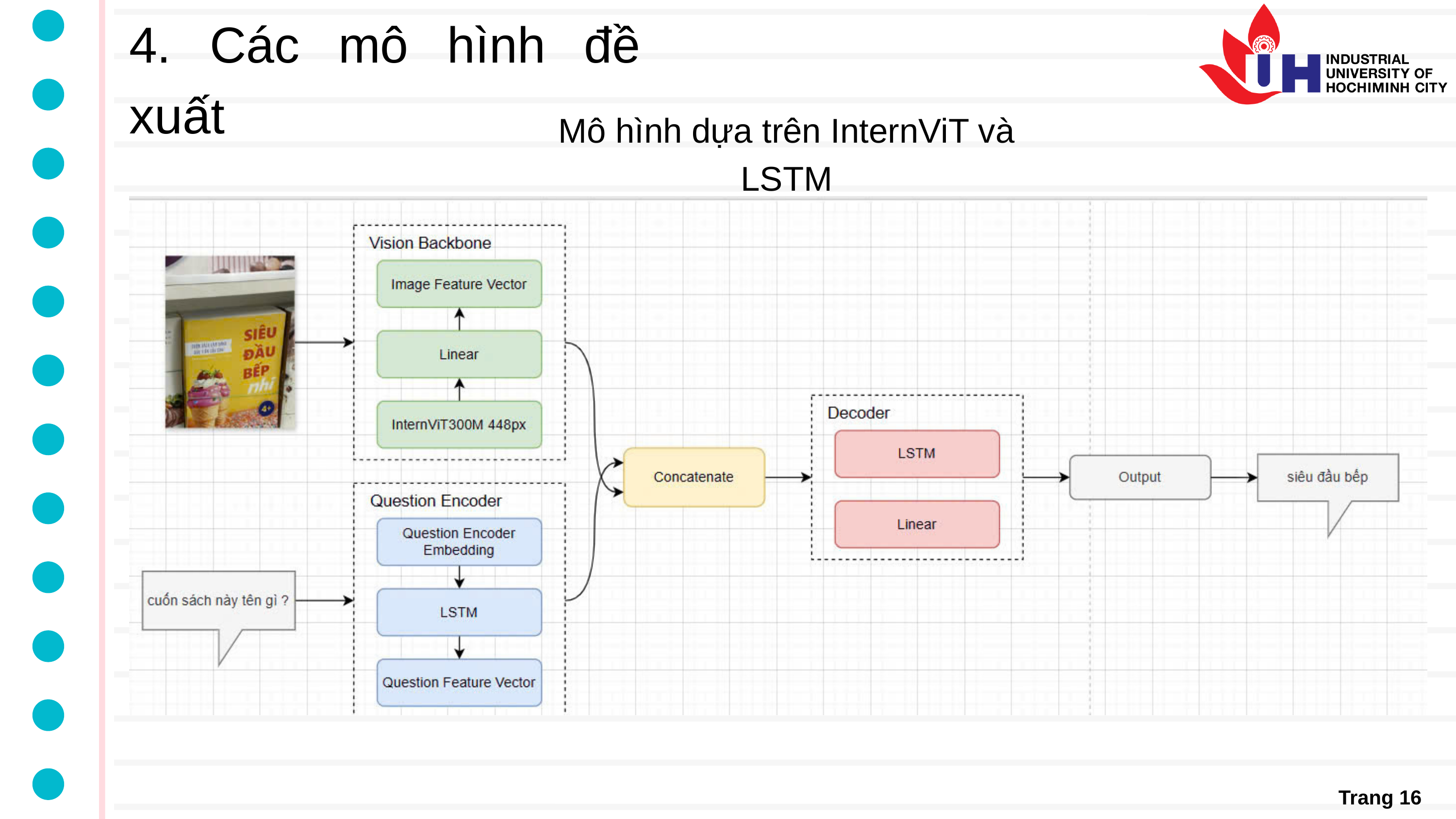

4. Các mô hình đề xuất

Mô hình dựa trên InternViT và LSTM

Trang 16